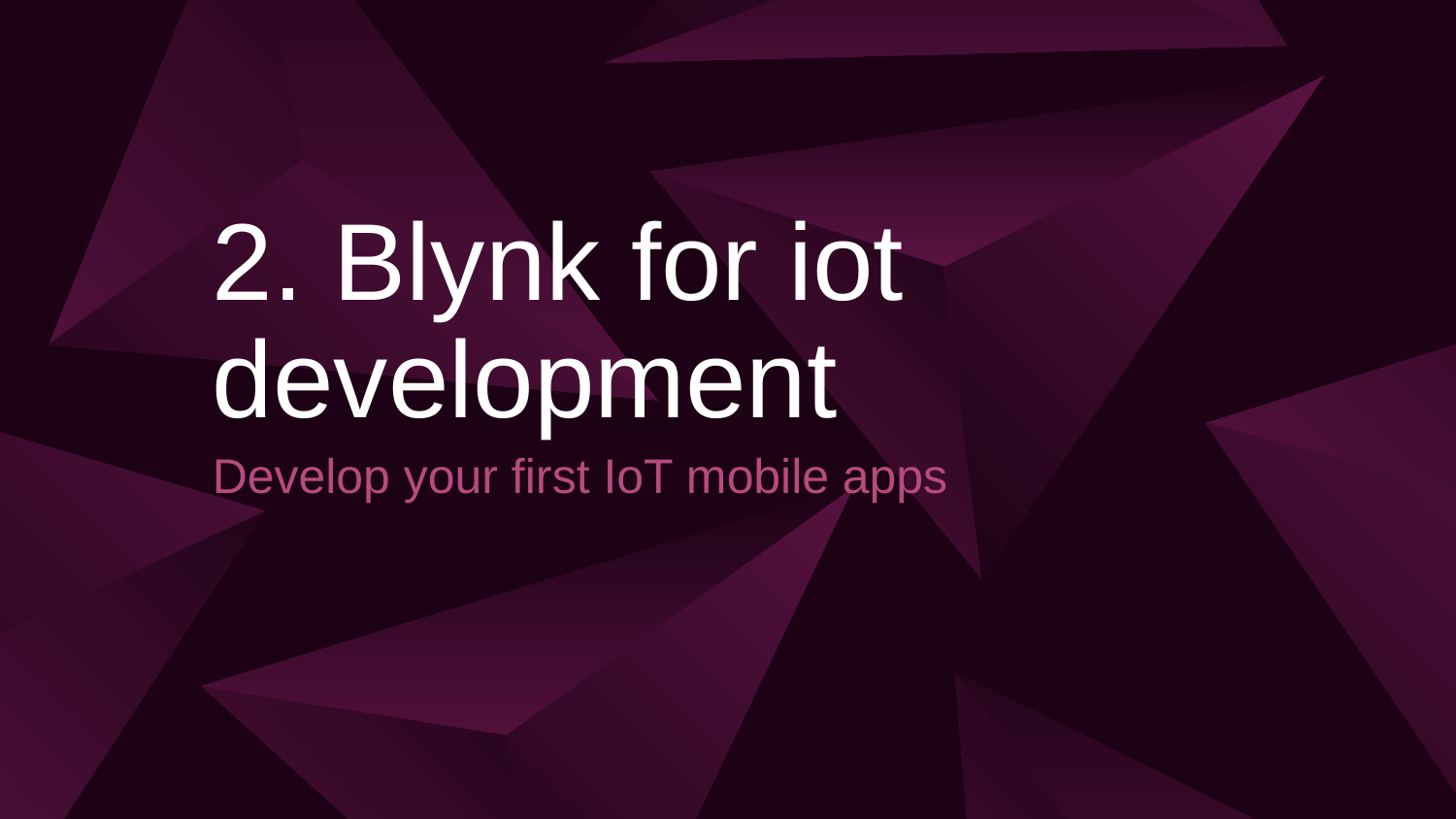

# 2. Blynk for iot development
Develop your first IoT mobile apps